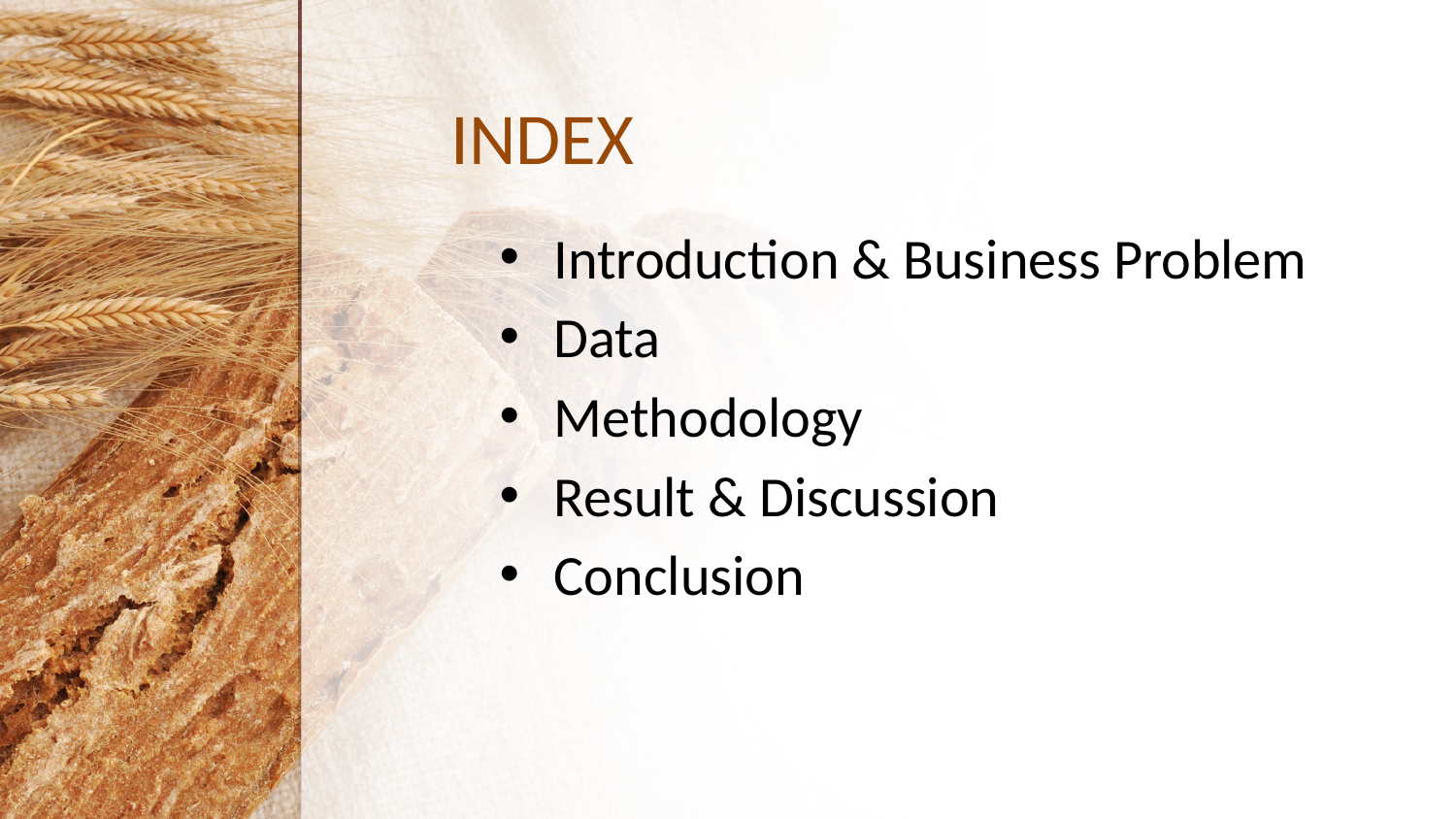

# INDEX
Introduction & Business Problem
Data
Methodology
Result & Discussion
Conclusion